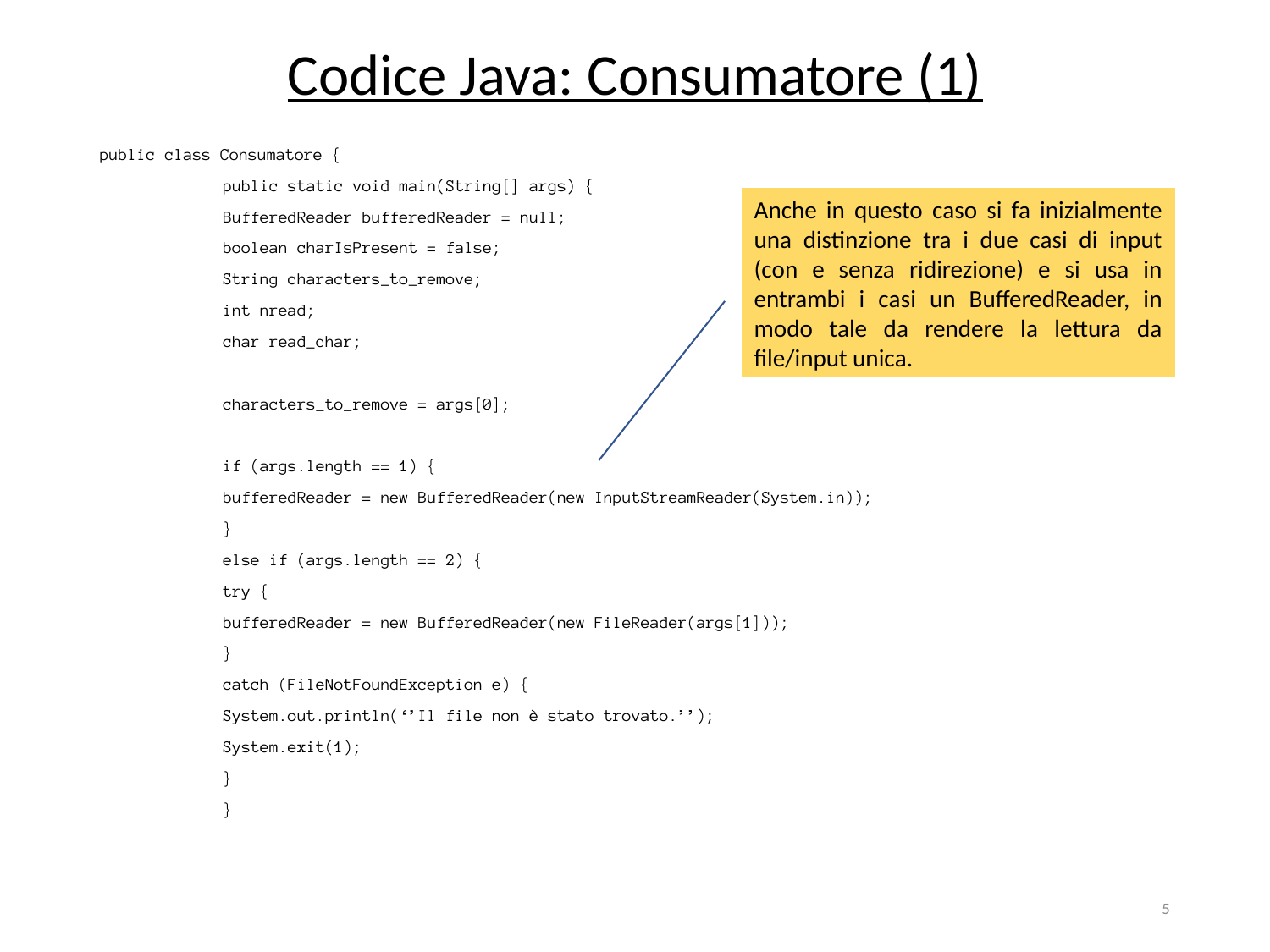

# Codice Java: Consumatore (1)
public class Consumatore {
	public static void main(String[] args) {
		BufferedReader bufferedReader = null;
		boolean charIsPresent = false;
		String characters_to_remove;
		int nread;
		char read_char;

		characters_to_remove = args[0];

		if (args.length == 1) {
			bufferedReader = new BufferedReader(new InputStreamReader(System.in));
		}
		else if (args.length == 2) {
			try {
				bufferedReader = new BufferedReader(new FileReader(args[1]));
			}
			catch (FileNotFoundException e) {
				System.out.println(‘’Il file non è stato trovato.’’);
				System.exit(1);
			}
		}

Anche in questo caso si fa inizialmente una distinzione tra i due casi di input (con e senza ridirezione) e si usa in entrambi i casi un BufferedReader, in modo tale da rendere la lettura da file/input unica.

5